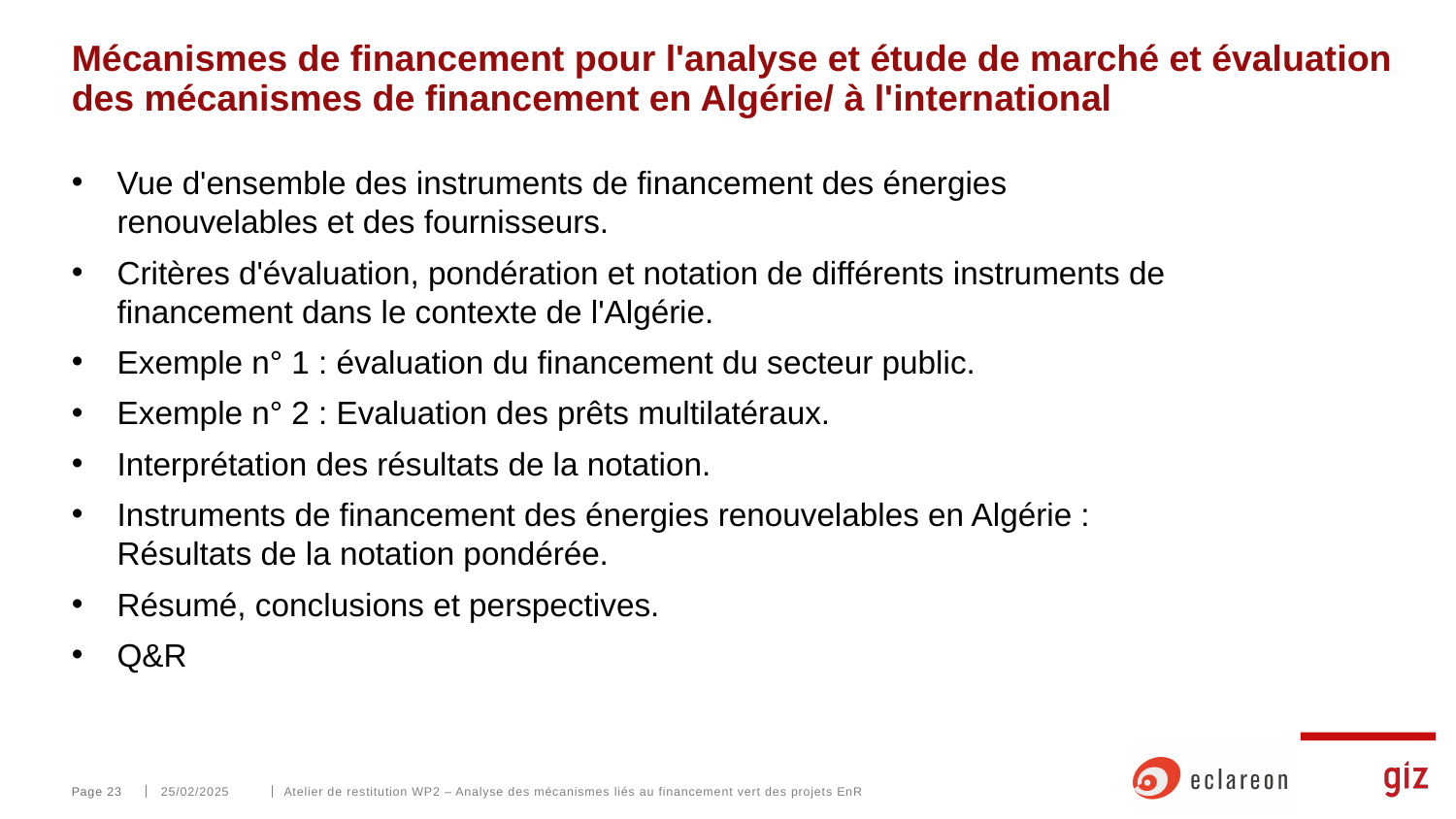

# Mécanismes de financement pour l'analyse et étude de marché et évaluation des mécanismes de financement en Algérie/ à l'international
Vue d'ensemble des instruments de financement des énergies renouvelables et des fournisseurs.
Critères d'évaluation, pondération et notation de différents instruments de financement dans le contexte de l'Algérie.
Exemple n° 1 : évaluation du financement du secteur public.
Exemple n° 2 : Evaluation des prêts multilatéraux.
Interprétation des résultats de la notation.
Instruments de financement des énergies renouvelables en Algérie : Résultats de la notation pondérée.
Résumé, conclusions et perspectives.
Q&R
Page 23
25/02/2025
Atelier de restitution WP2 – Analyse des mécanismes liés au financement vert des projets EnR